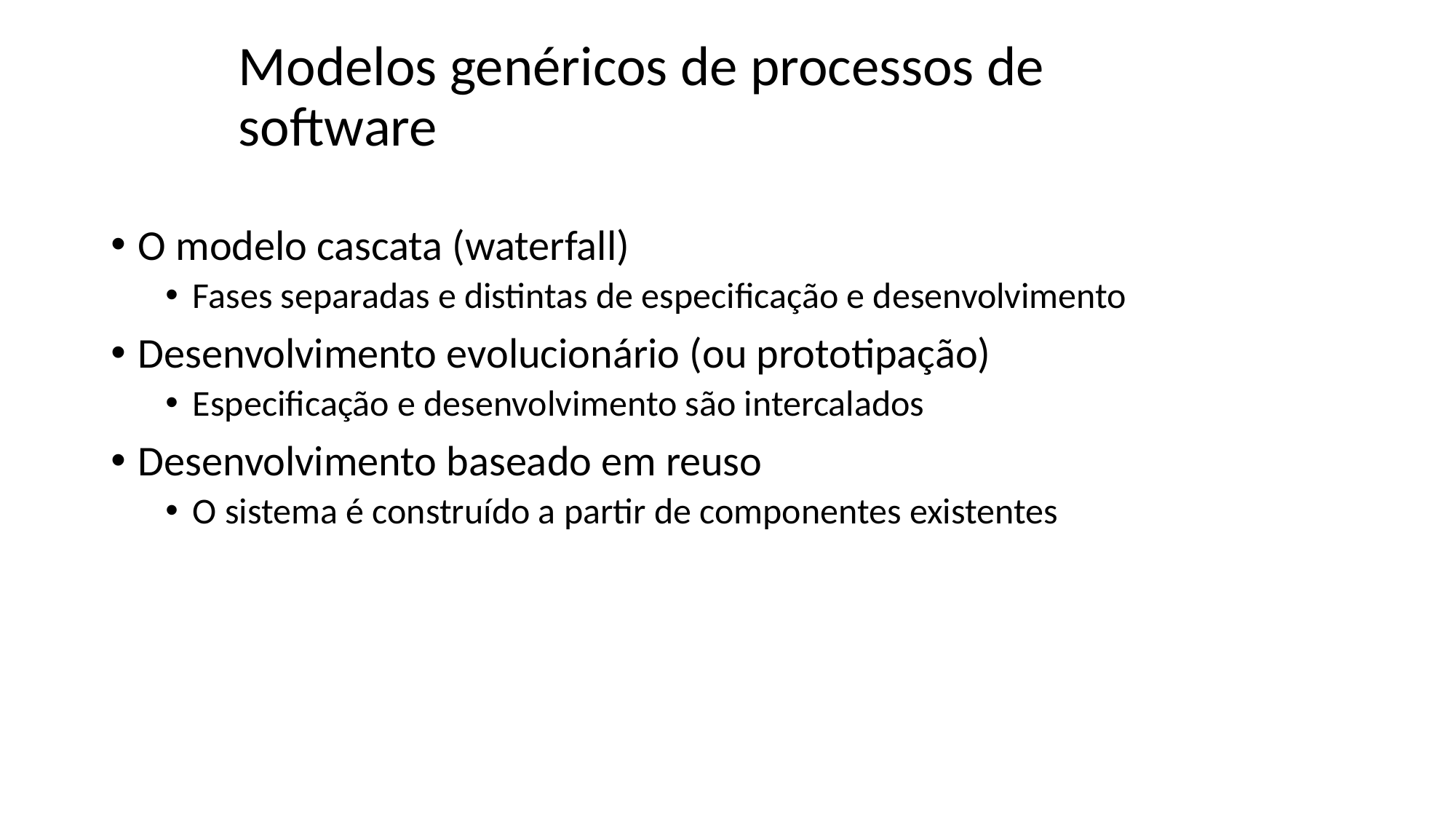

# Modelos genéricos de processos de software
O modelo cascata (waterfall)
Fases separadas e distintas de especificação e desenvolvimento
Desenvolvimento evolucionário (ou prototipação)
Especificação e desenvolvimento são intercalados
Desenvolvimento baseado em reuso
O sistema é construído a partir de componentes existentes